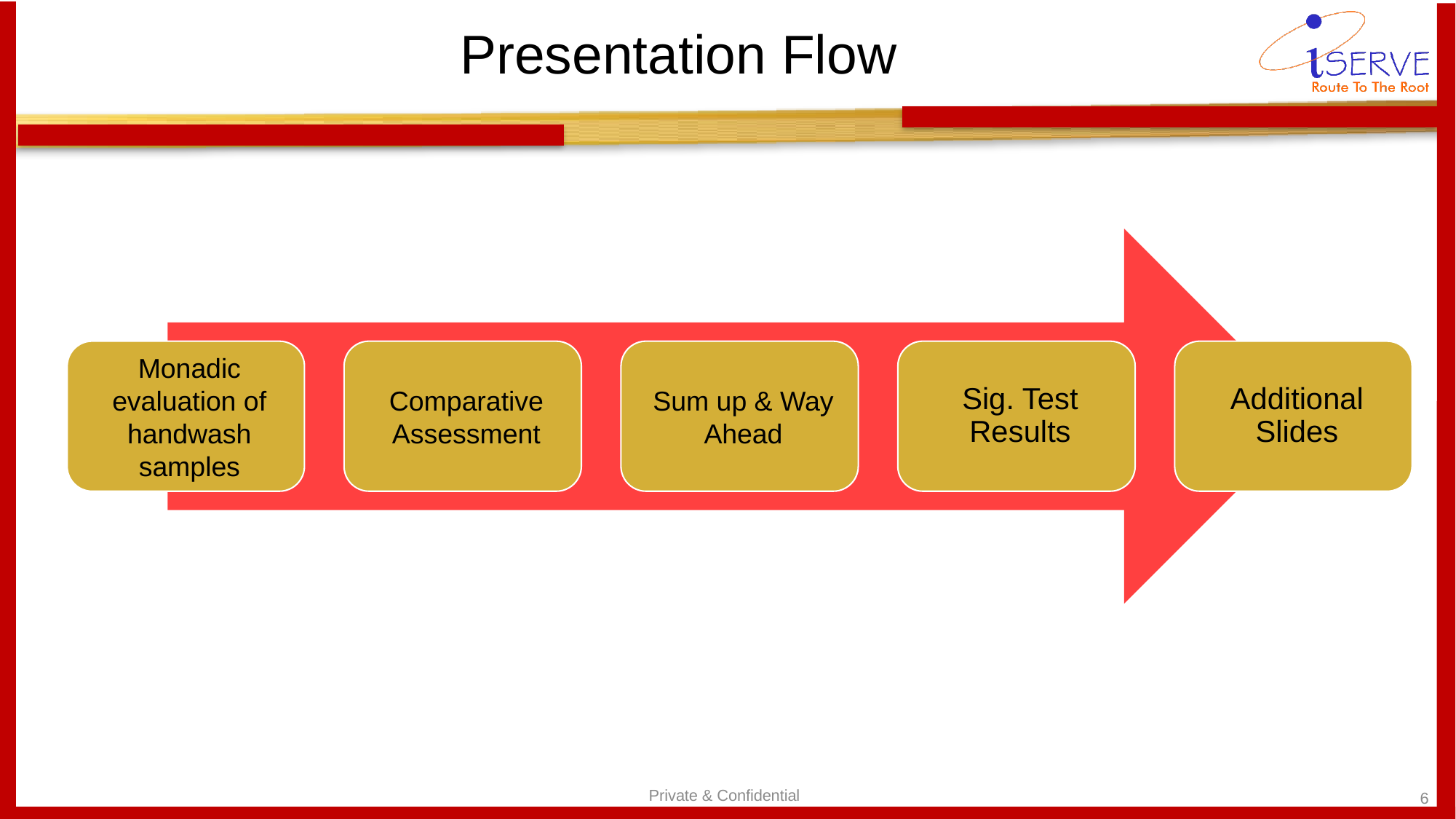

# Presentation Flow
Monadic evaluation of handwash samples
Comparative Assessment
Sum up & Way Ahead
Sig. Test Results
Additional Slides
Private & Confidential
6